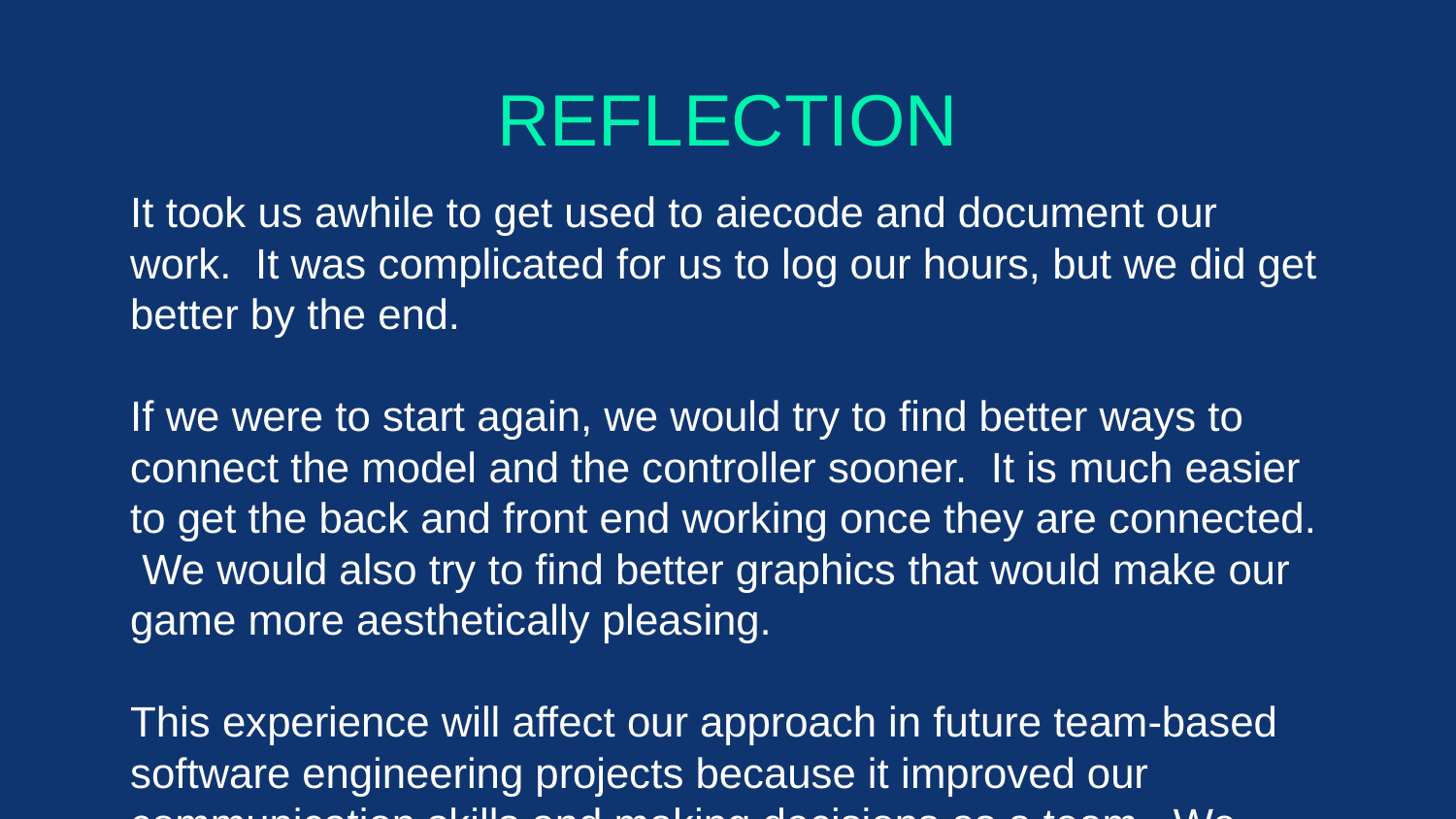

# REFLECTION
It took us awhile to get used to aiecode and document our work.  It was complicated for us to log our hours, but we did get better by the end.

If we were to start again, we would try to find better ways to connect the model and the controller sooner.  It is much easier to get the back and front end working once they are connected.  We would also try to find better graphics that would make our game more aesthetically pleasing.

This experience will affect our approach in future team-based software engineering projects because it improved our communication skills and making decisions as a team.  We also learned that working with others can make projects like these less stressful.